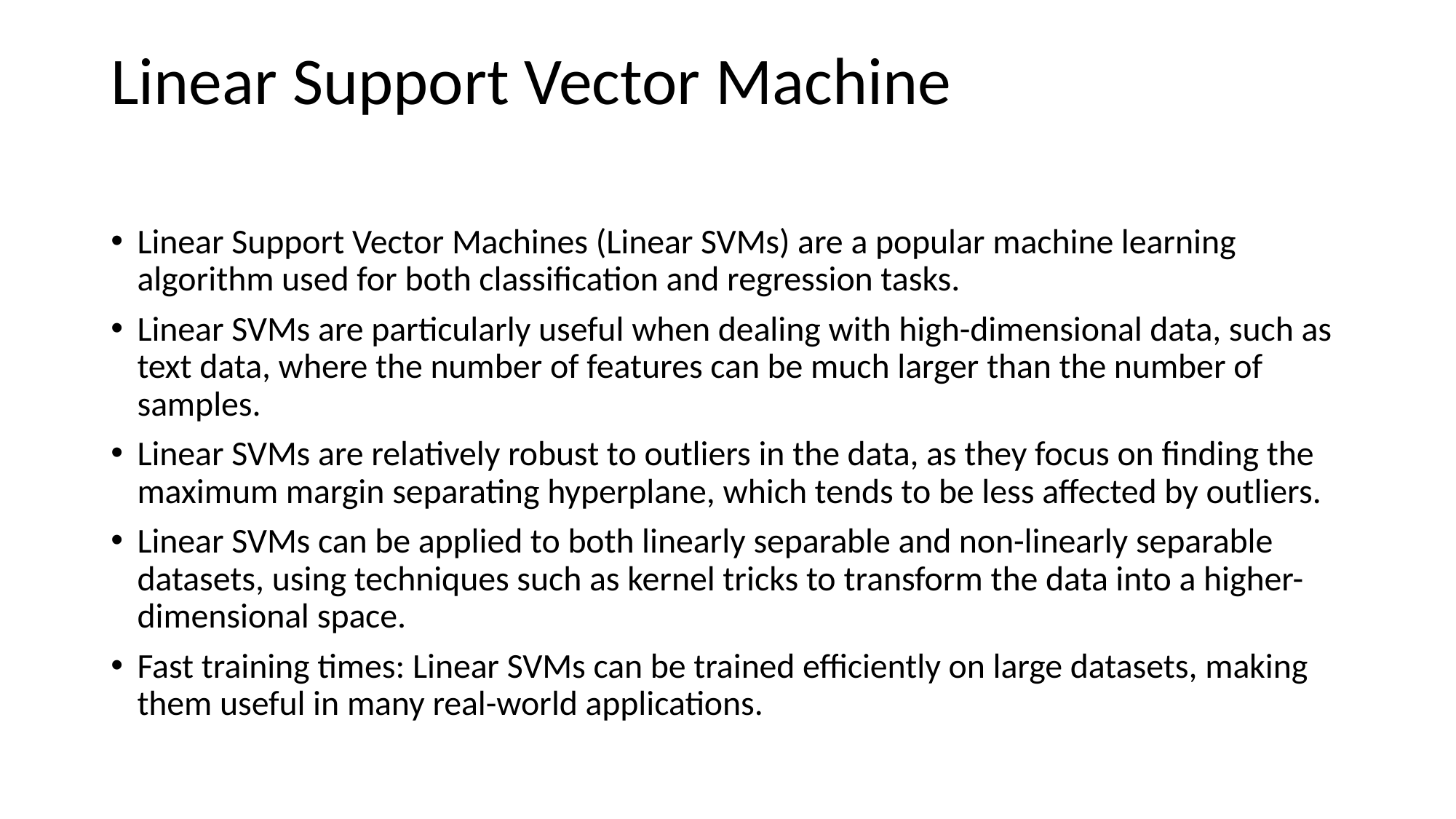

# Linear Support Vector Machine
Linear Support Vector Machines (Linear SVMs) are a popular machine learning algorithm used for both classification and regression tasks.
Linear SVMs are particularly useful when dealing with high-dimensional data, such as text data, where the number of features can be much larger than the number of samples.
Linear SVMs are relatively robust to outliers in the data, as they focus on finding the maximum margin separating hyperplane, which tends to be less affected by outliers.
Linear SVMs can be applied to both linearly separable and non-linearly separable datasets, using techniques such as kernel tricks to transform the data into a higher-dimensional space.
Fast training times: Linear SVMs can be trained efficiently on large datasets, making them useful in many real-world applications.